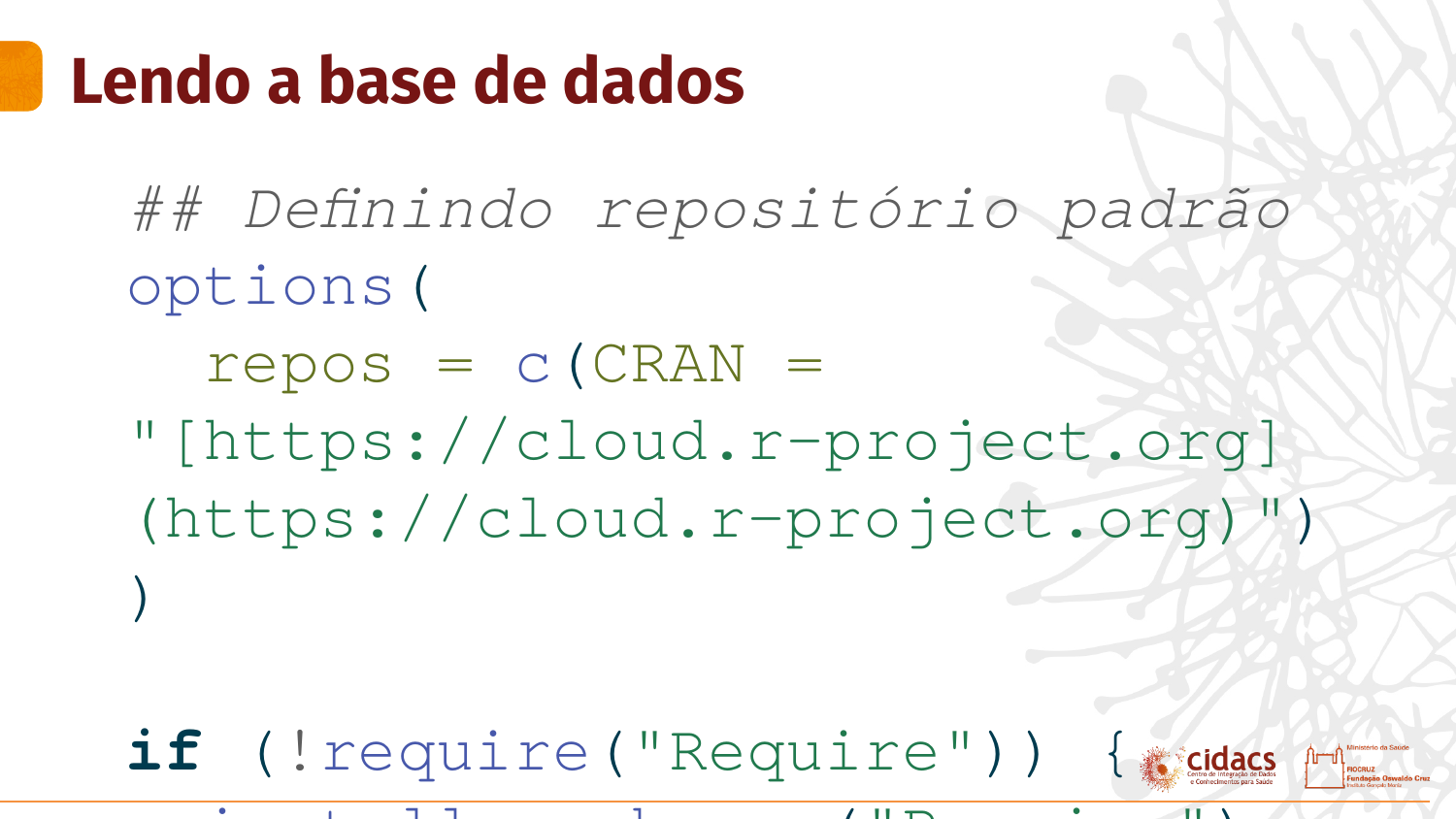

# Lendo a base de dados
## Definindo repositório padrão options( repos = c(CRAN = "[https://cloud.r-project.org](https://cloud.r-project.org)") ) if (!require("Require")) { install.packages("Require") } ## Biblioteca "guarda-chuva" com diversas outras bibliotecas que auxiliam na manipulação e estruturação da base de dados Require::Require(c("tidyverse"), require = TRUE) # ## Biblioteca usada para manipulação de dados Require::Require(c("dplyr"), require = TRUE) # ## Biblioteca para construção de gráficos Require::Require(c("ggplot2"), require = TRUE) # ## Biblioteca usada para manipulação de dados (não incluída, por não ter sido utilizada) Require::Require(c("data.table"), require = TRUE) ## Biblioteca para gráfico do tipo treemap Require::Require(c("treemapify"), require = TRUE) options(scipen = 999999)
## Caminho relativo path_quarto <- "../" ## Caminho do arquivo de dados df_sinasc <- read.csv(paste0(path_quarto, "dados/dados.csv")) # df_sinasc <- fread(paste0(path_quarto, "dados/dados.csv")) ## Número de linhas nrow(df_sinasc)
[1] 886062
## Número de colunas ncol(df_sinasc)
[1] 63
## Verificando nome de colunas colnames(df_sinasc)
 [1] "QTDGESTANT" "SERIESCMAE" "RACACORMAE" "LOCNASC"    "ORIGEM"
 [6] "TPROBSON"   "STTRABPART" "TPMETESTIM" "IDANOMAL"   "CODPAISRES"
[11] "DTRECORIGA" "IDADEMAE"   "ESCMAE"     "DTNASC"     "contador"
[16] "PARIDADE"   "QTDFILMORT" "GRAVIDEZ"   "CODINST"    "VERSAOSIST"
[21] "KOTELCHUCK" "CODESTAB"   "ESCMAEAGR1" "CODMUNNATU" "QTDPARTCES"
[26] "CONSPRENAT" "SEMAGESTAC" "STDNEPIDEM" "GESTACAO"   "CODMUNNASC"
[31] "DTRECEBIM"  "ESTCIVMAE"  "OPORT_DN"   "APGAR1"     "STCESPARTO"
[36] "CODOCUPMAE" "SEXO"       "APGAR5"     "NATURALMAE" "IDADEPAI"
[41] "DTULTMENST" "TPAPRESENT" "STDNNOVA"   "PESO"       "MESPRENAT"
[46] "PARTO"      "CODMUNRES"  "QTDFILVIVO" "NUMEROLOTE" "DIFDATA"
[51] "DTCADASTRO" "ESCMAE2010" "DTNASCMAE"  "TPDOCRESP"  "TPNASCASSI"
[56] "QTDPARTNOR" "RACACOR"    "TPFUNCRESP" "CONSULTAS"  "DTDECLARAC"
[61] "CODUFNATU"  "CODANOMAL"  "HORANASC"
Verificando o tipo da variável
typeof(df_sinasc$QTDGESTANT)
[1] "double"
# summary(df_sinasc$QTDGESTANT)
## Verificando o tipo de uma coluna typeof(df_sinasc$contador)
[1] "integer"
## Investigando valores da variável "contador" n_distinct(df_sinasc$contador)
[1] 238370
## Verificando se o identificador é único, ou seja, para cada observação existe ## um valor para a variável "contador" na base de dados n_distinct(df_sinasc$contador) == nrow(df_sinasc)
[1] FALSE
## Adicionando a coluna de id df_sinasc <- tibble::rowid_to_column(df_sinasc, "id")